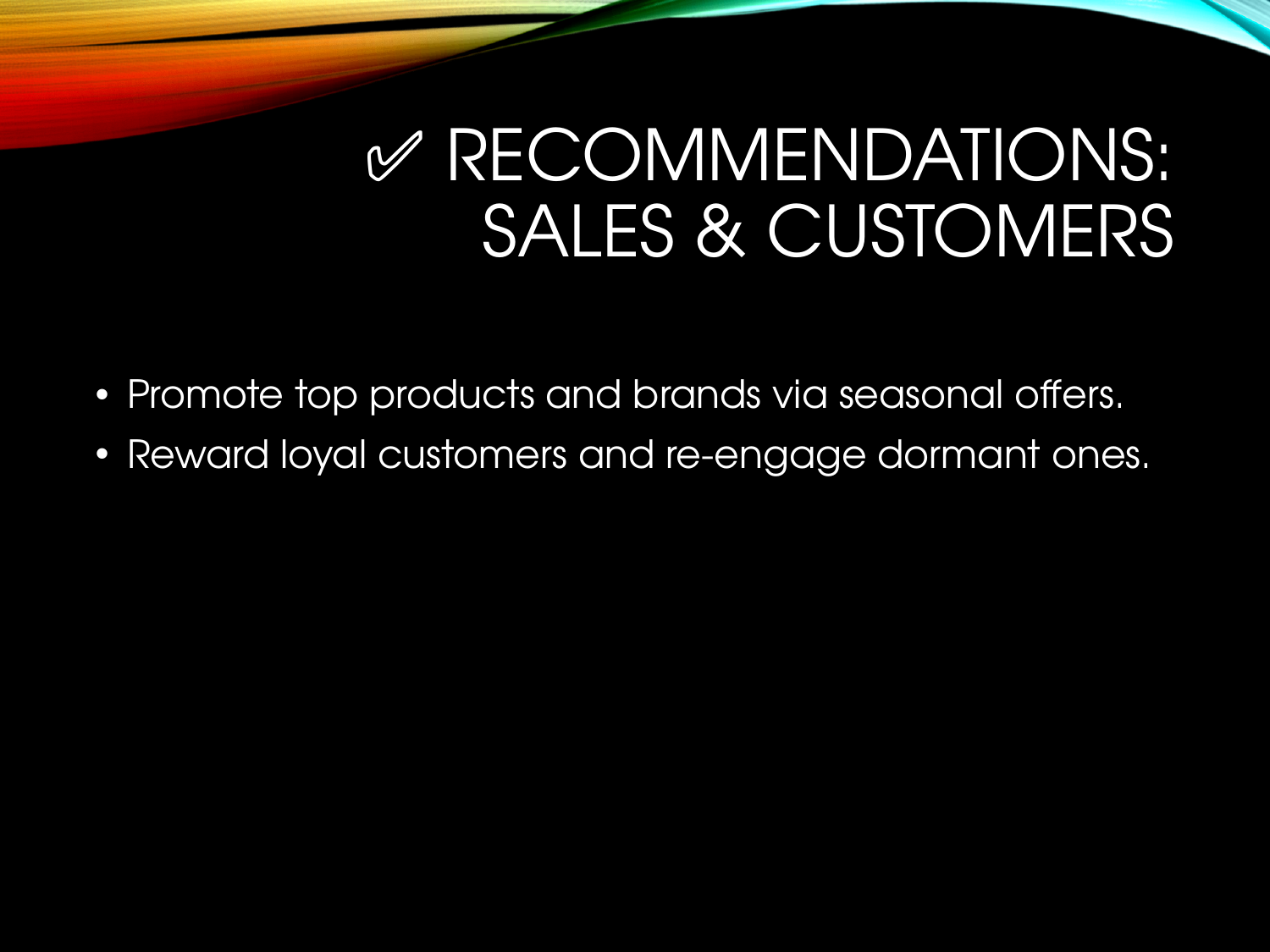

# ✅ Recommendations: Sales & Customers

Promote top products and brands via seasonal offers.
Reward loyal customers and re-engage dormant ones.